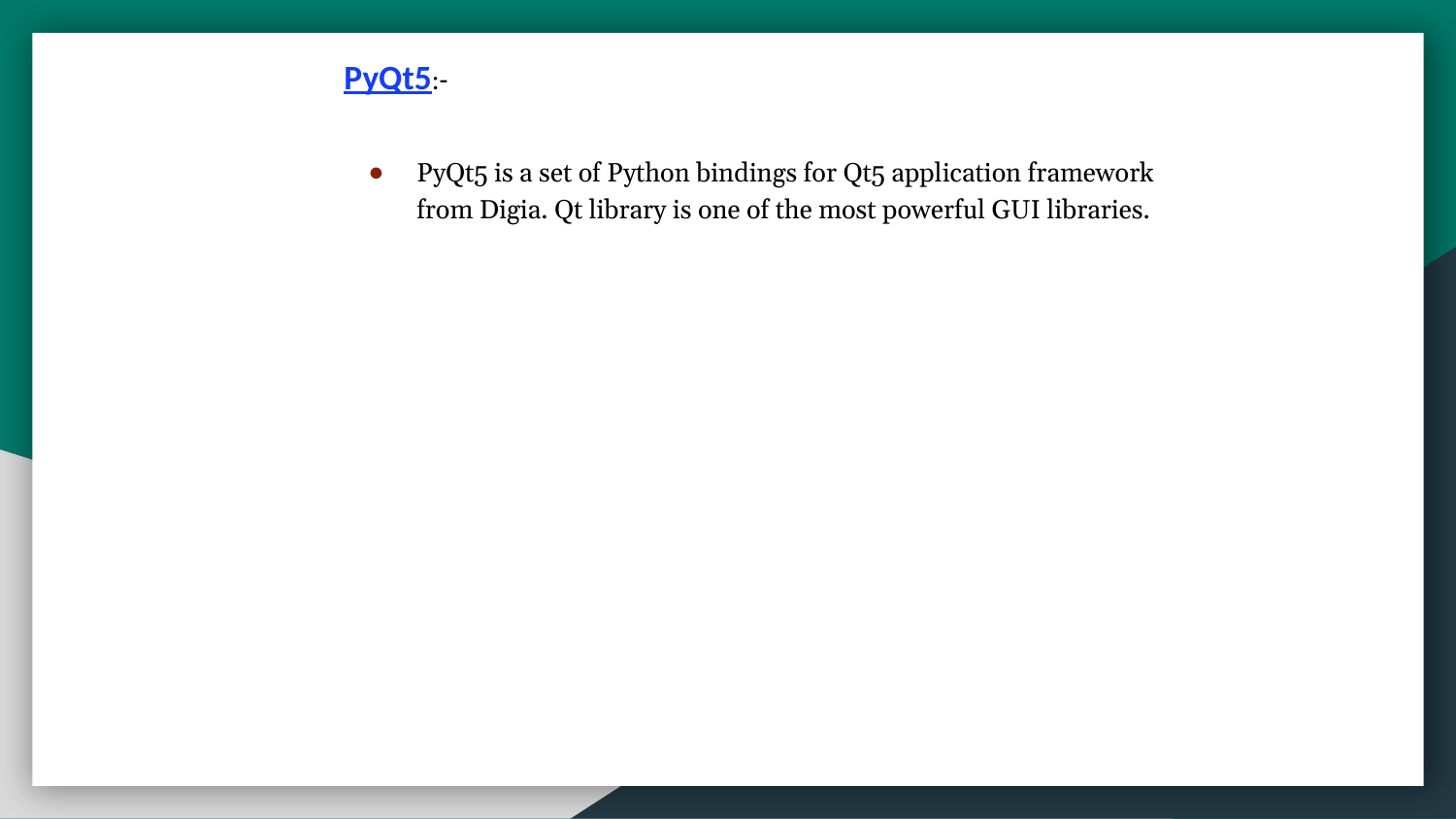

PyQt5:-

PyQt5 is a set of Python bindings for Qt5 application framework from Digia. Qt library is one of the most powerful GUI libraries.